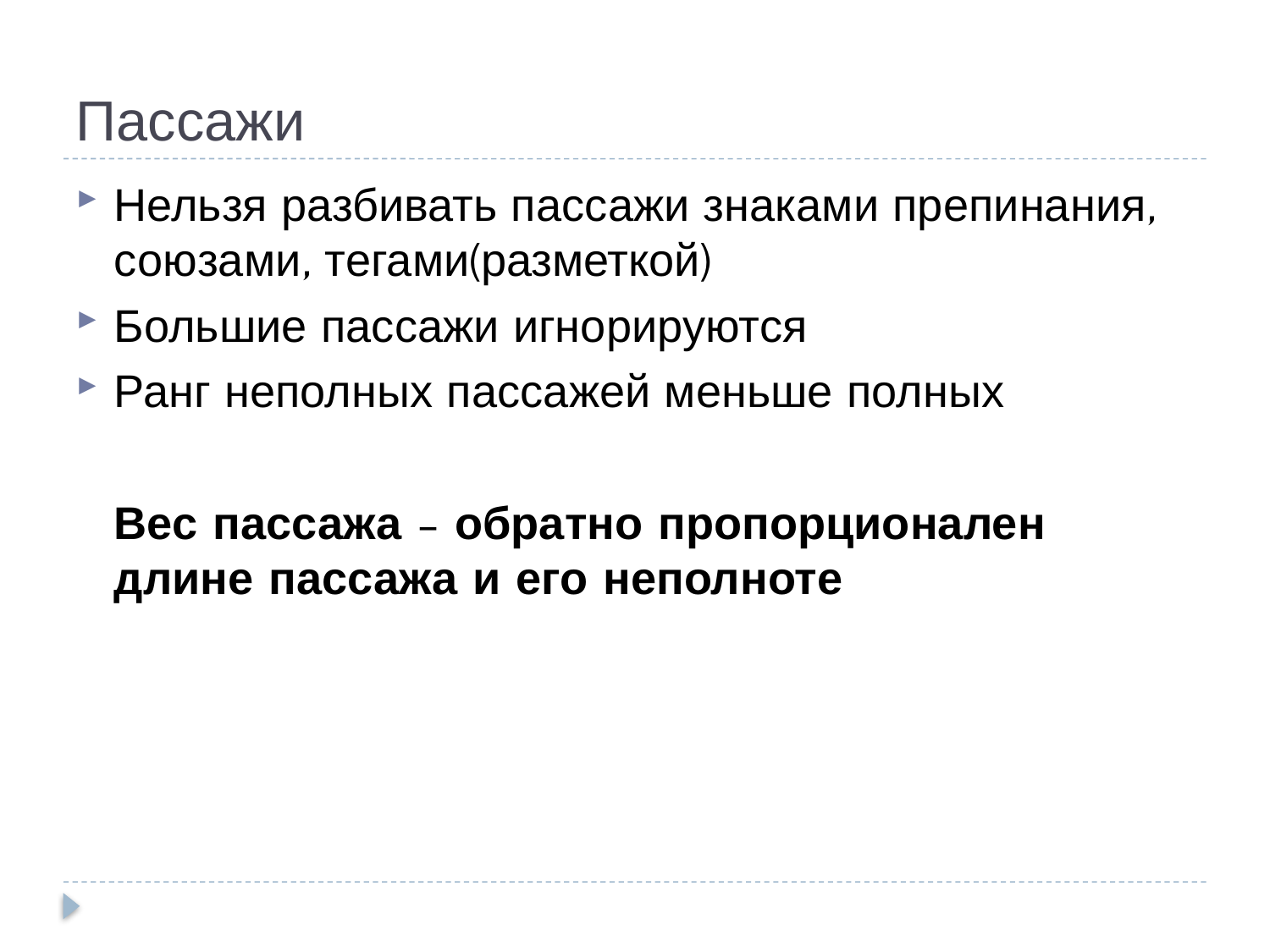

# Пассажи
Нельзя разбивать пассажи знаками препинания, союзами, тегами(разметкой)
Большие пассажи игнорируются
Ранг неполных пассажей меньше полных

	Вес пассажа – обратно пропорционален длине пассажа и его неполноте